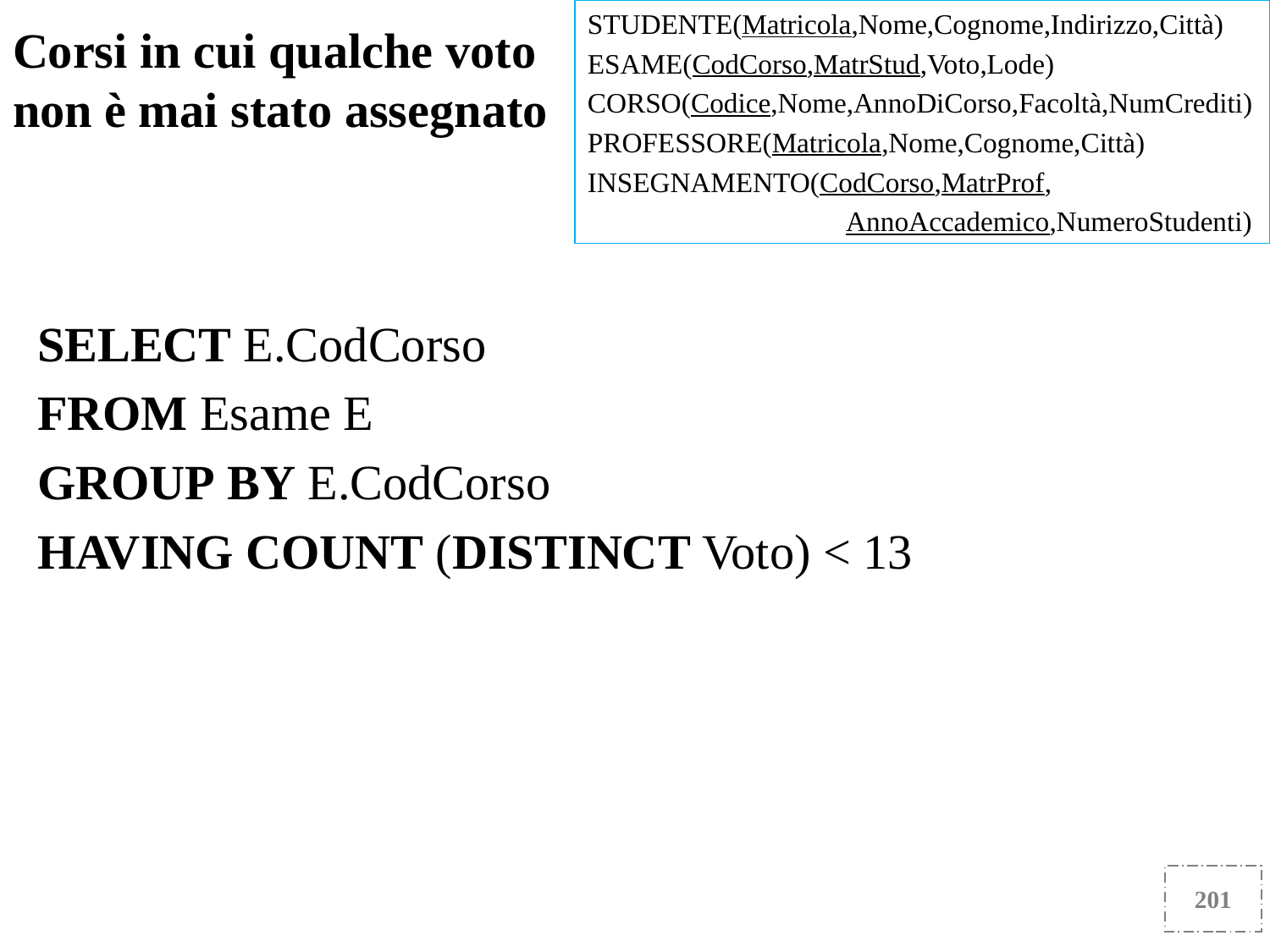

Corsi in cui qualche voto non è mai stato assegnato
STUDENTE(Matricola,Nome,Cognome,Indirizzo,Città)
ESAME(CodCorso,MatrStud,Voto,Lode)
CORSO(Codice,Nome,AnnoDiCorso,Facoltà,NumCrediti)
PROFESSORE(Matricola,Nome,Cognome,Città)
INSEGNAMENTO(CodCorso,MatrProf,
                                     AnnoAccademico,NumeroStudenti)
SELECT E.CodCorso
FROM Esame E
GROUP BY E.CodCorso
HAVING COUNT (DISTINCT Voto) < 13
201